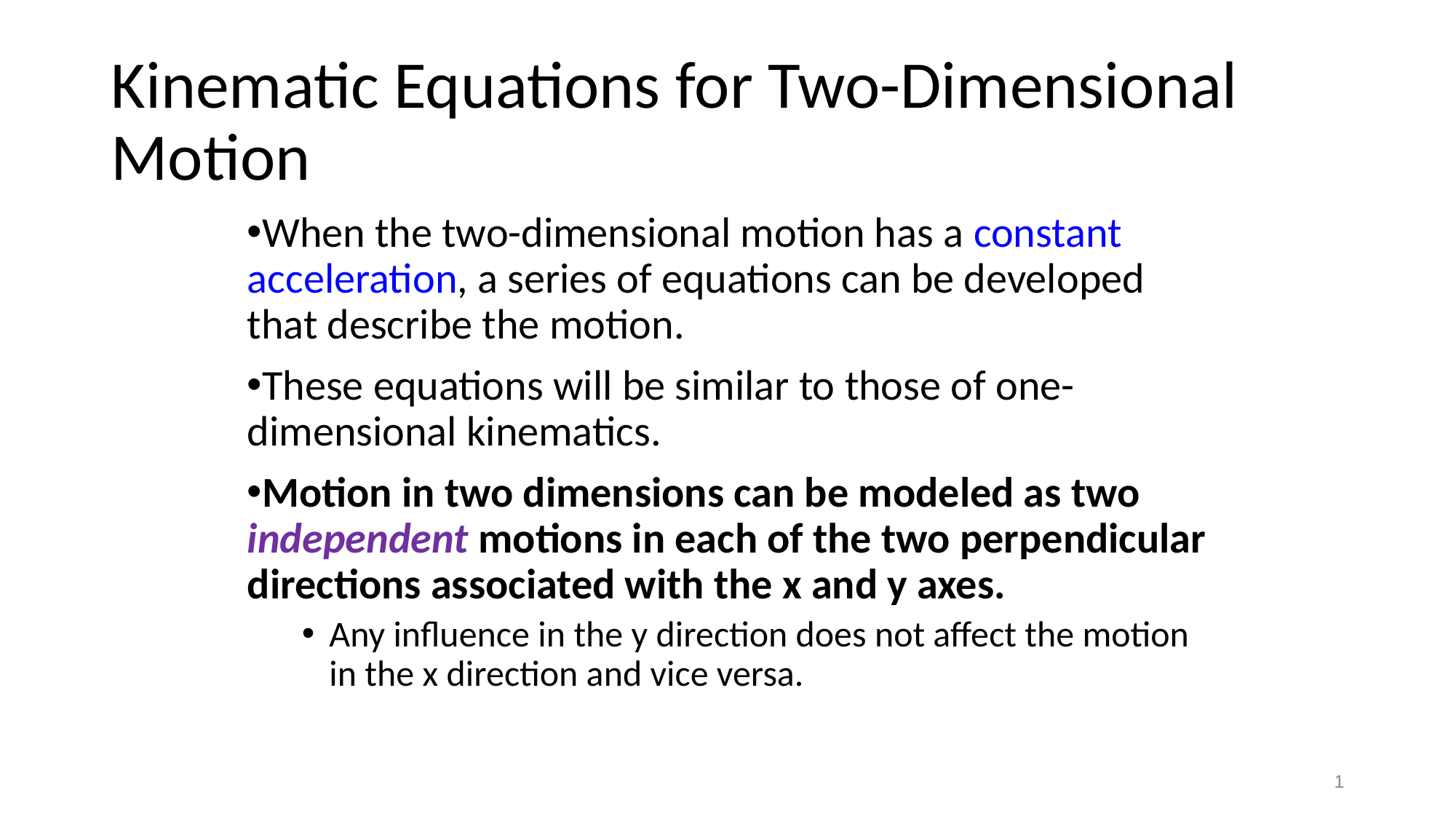

# Kinematic Equations for Two-Dimensional Motion
When the two-dimensional motion has a constant acceleration, a series of equations can be developed that describe the motion.
These equations will be similar to those of one-dimensional kinematics.
Motion in two dimensions can be modeled as two independent motions in each of the two perpendicular directions associated with the x and y axes.
Any influence in the y direction does not affect the motion in the x direction and vice versa.
1